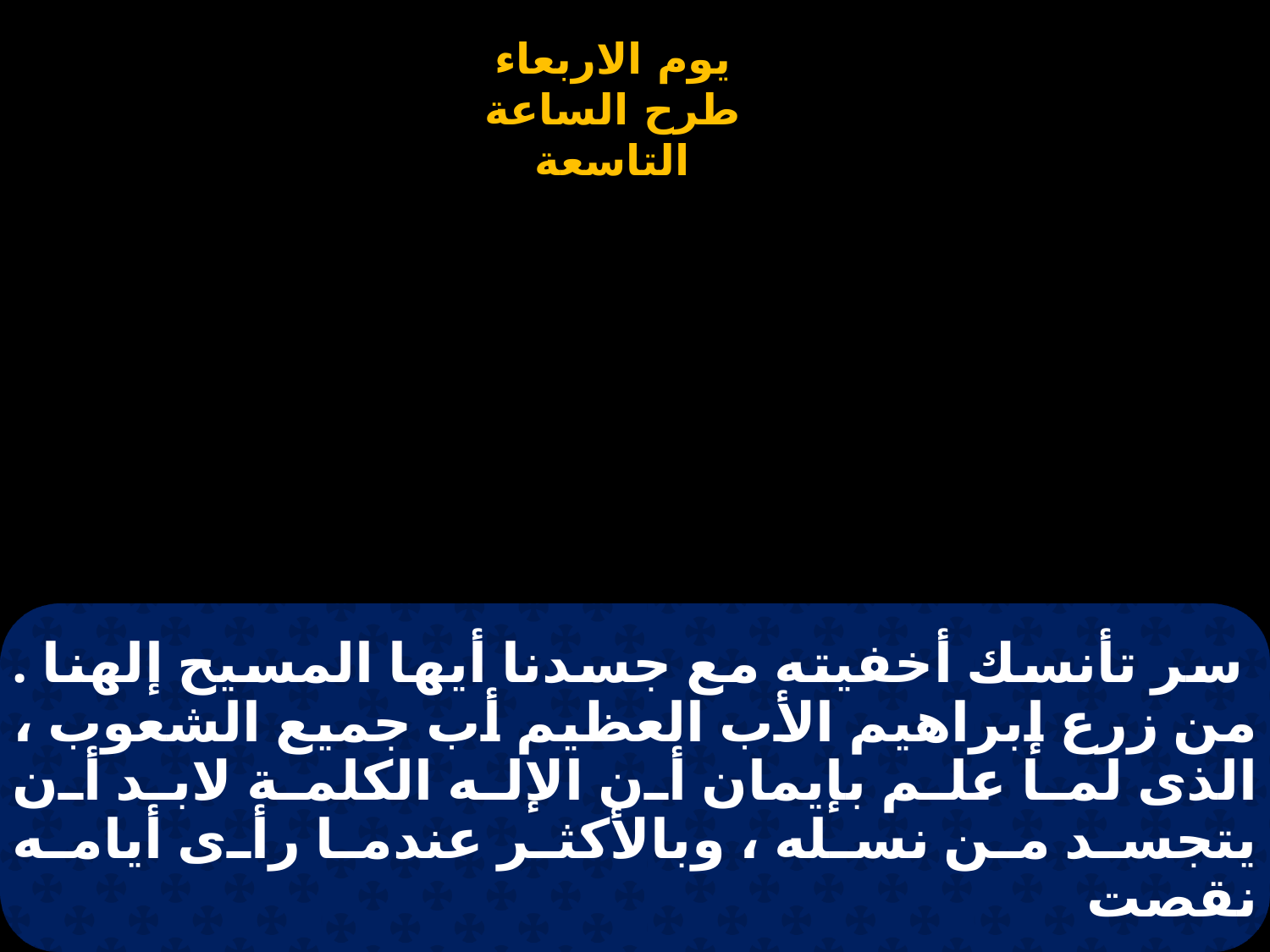

# سر تأنسك أخفيته مع جسدنا أيها المسيح إلهنا . من زرع إبراهيم الأب العظيم أب جميع الشعوب ، الذى لما علم بإيمان أن الإله الكلمة لابد أن يتجسد من نسله ، وبالأكثر عندما رأى أيامه نقصت